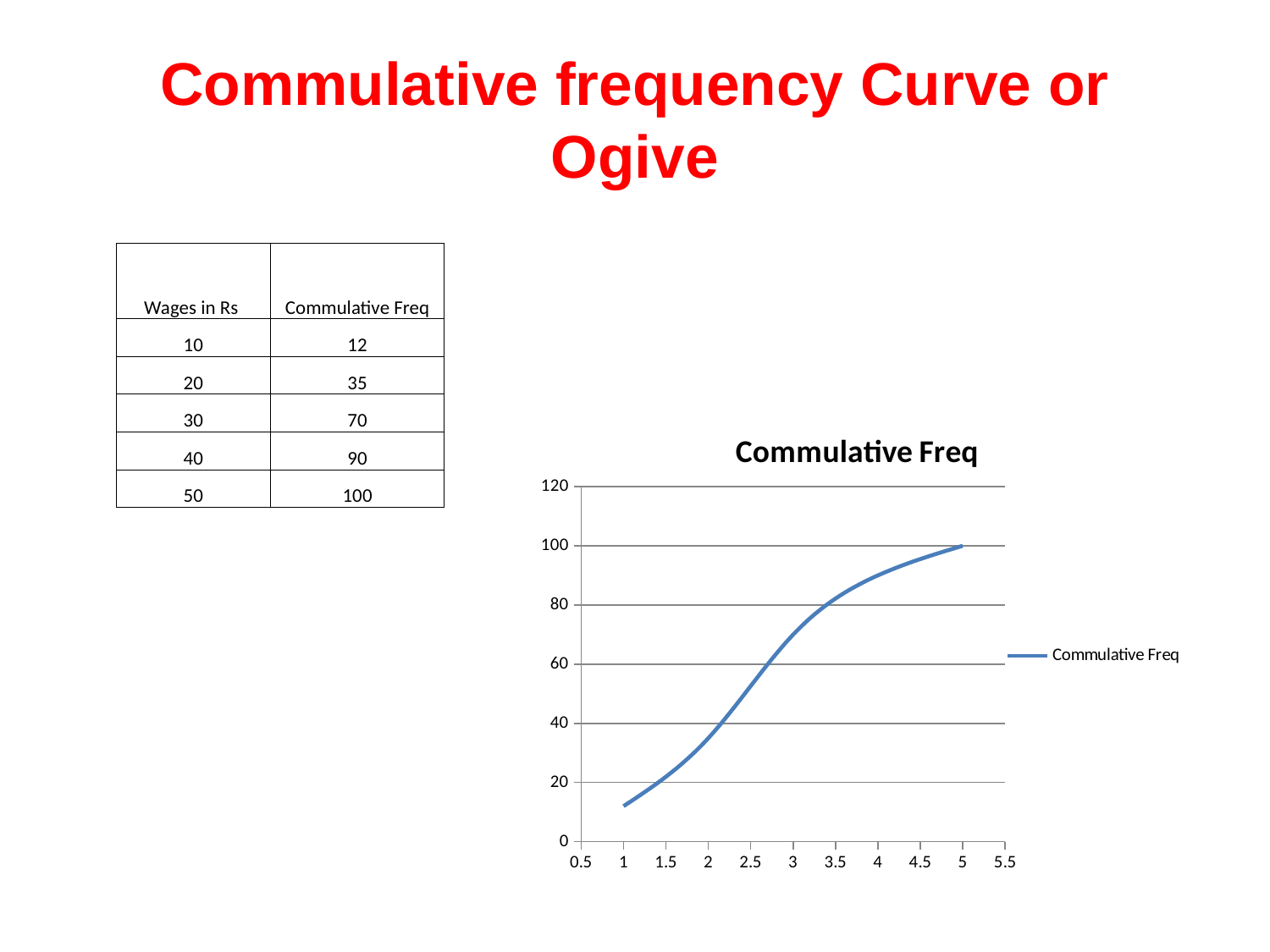

# Commulative frequency Curve or Ogive
| Wages in Rs | Commulative Freq |
| --- | --- |
| 10 | 12 |
| 20 | 35 |
| 30 | 70 |
| 40 | 90 |
| 50 | 100 |

### Chart:

| Category | Commulative Freq |
|---|---|